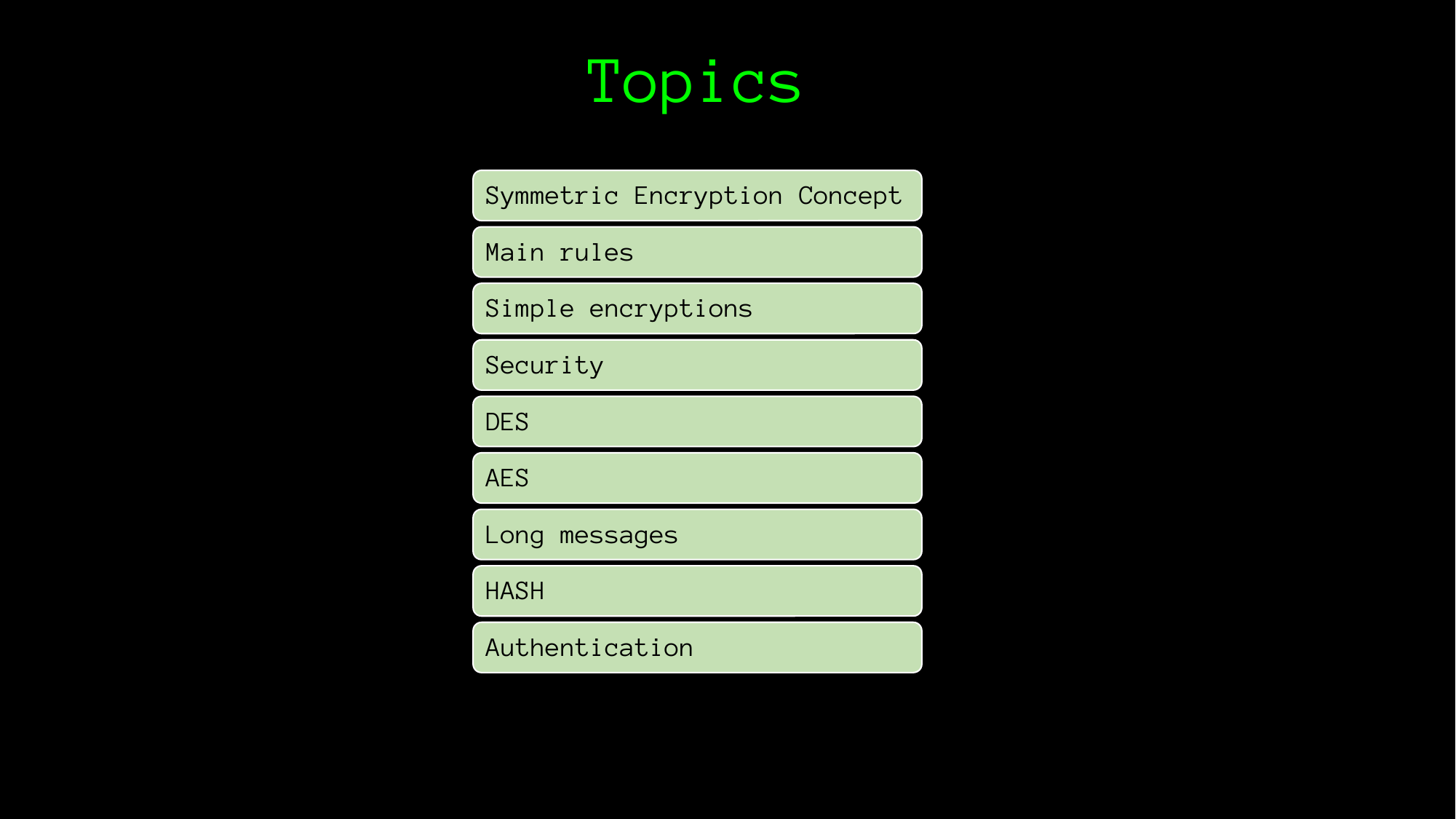

Topics
Symmetric Encryption Concept
Main rules
Simple encryptions
Security
DES
AES
Long messages
HASH
Authentication